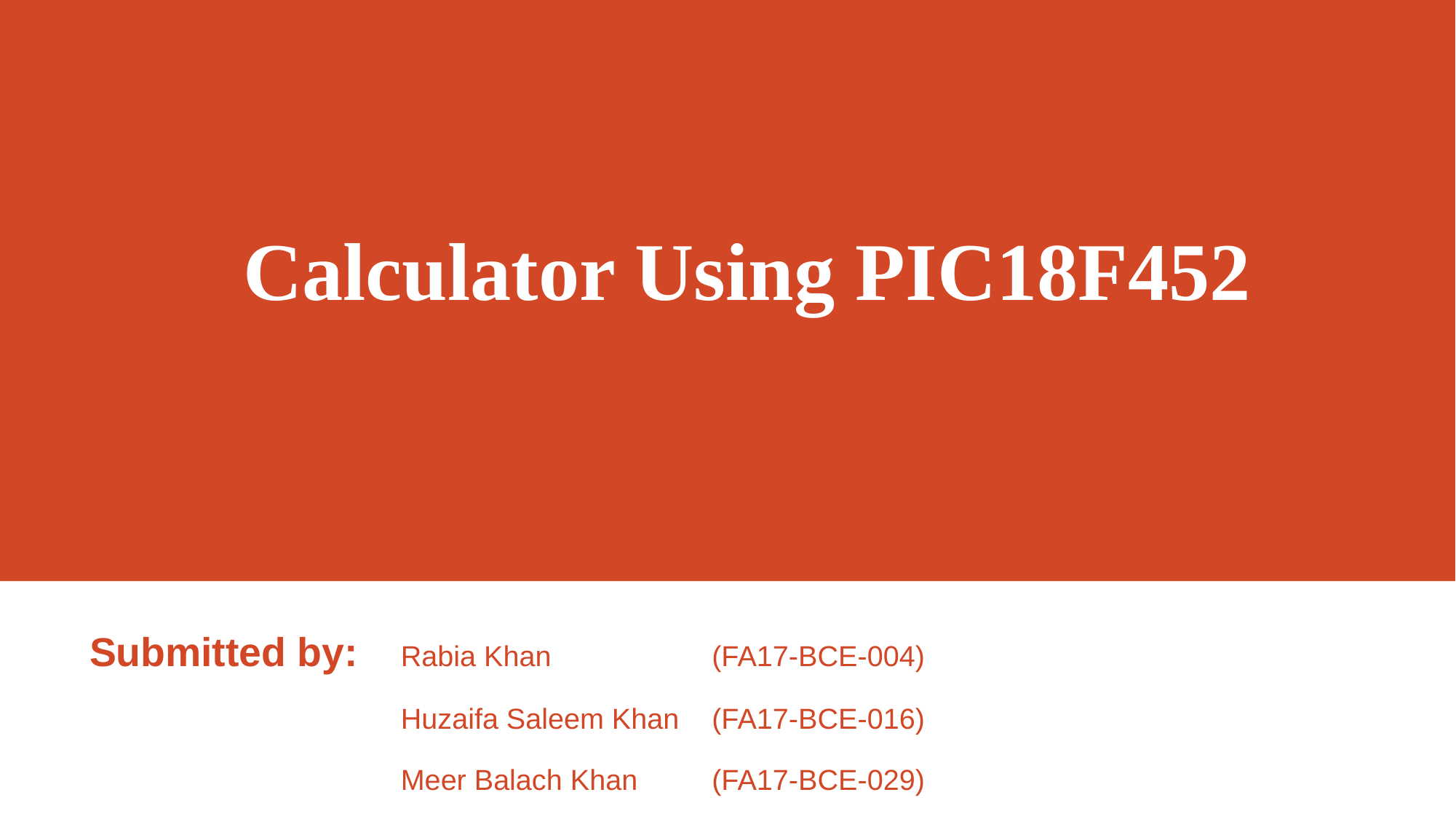

# Calculator Using PIC18F452
Submitted by: 	Rabia Khan 		(FA17-BCE-004)
			Huzaifa Saleem Khan 	(FA17-BCE-016)
			Meer Balach Khan	(FA17-BCE-029)